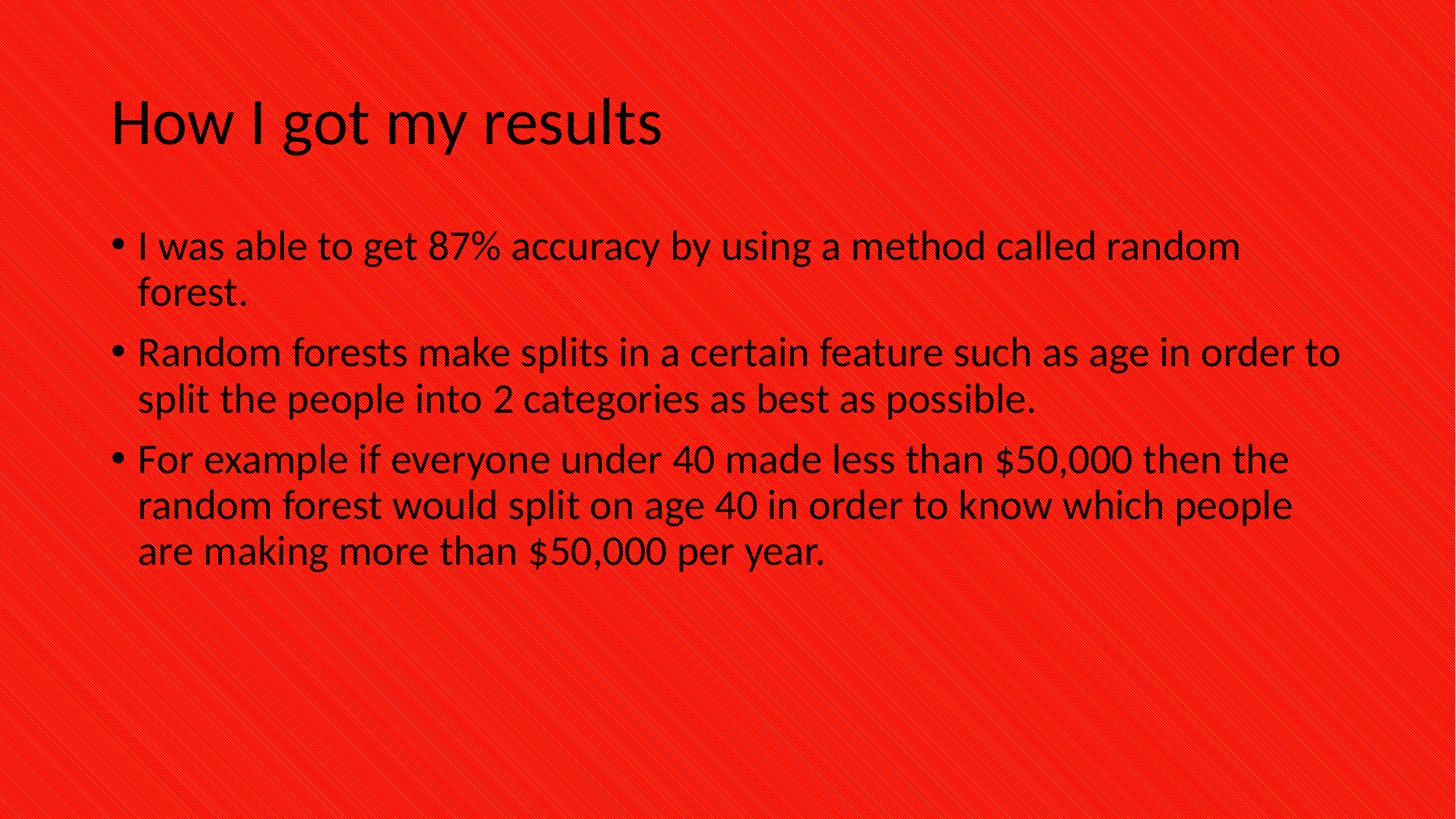

# How I got my results
I was able to get 87% accuracy by using a method called random forest.
Random forests make splits in a certain feature such as age in order to split the people into 2 categories as best as possible.
For example if everyone under 40 made less than $50,000 then the random forest would split on age 40 in order to know which people are making more than $50,000 per year.